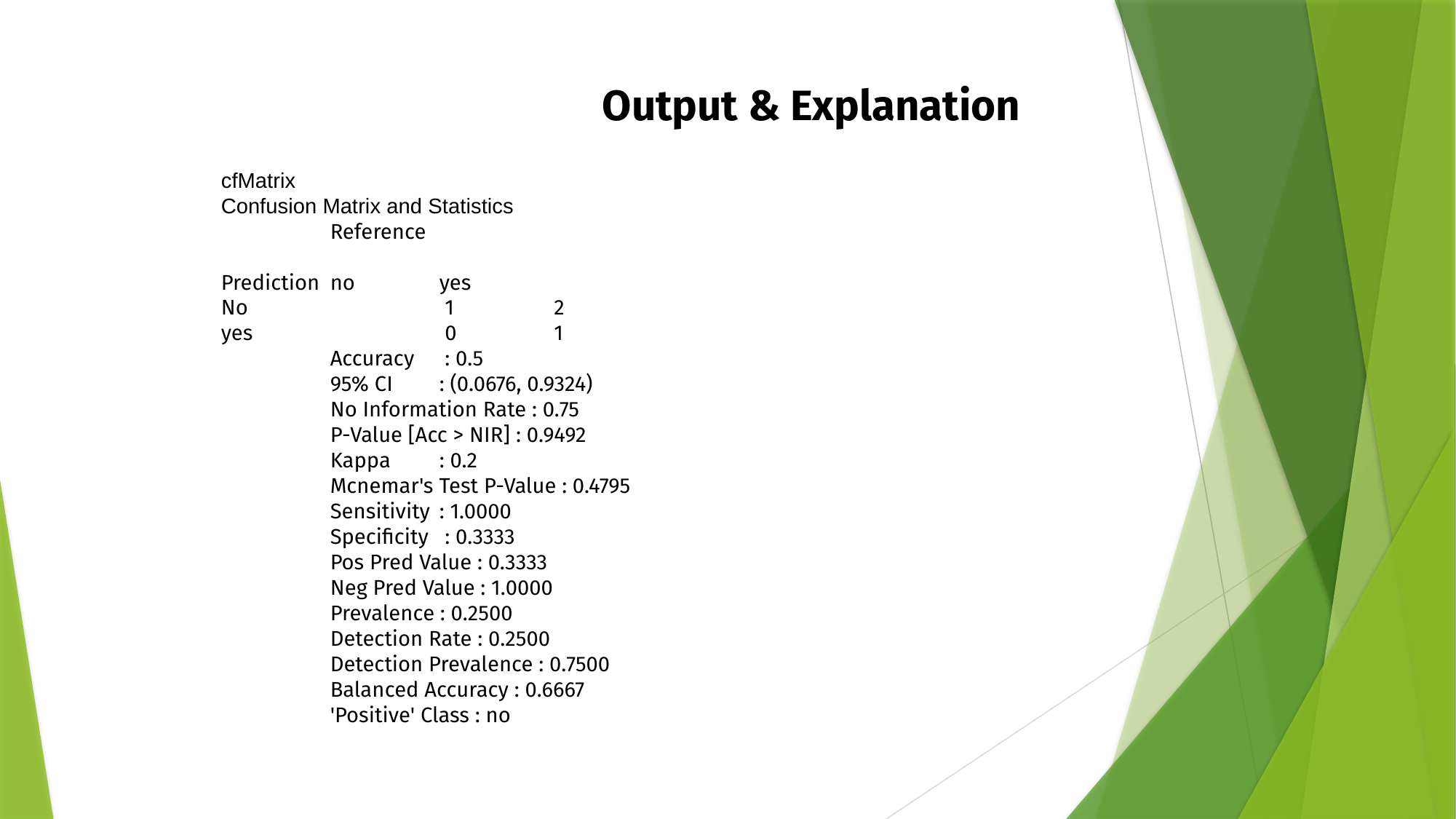

Output & Explanation
cfMatrix
Confusion Matrix and Statistics
	Reference
Prediction 	no 	yes
No		 1 	 2
yes 		 0 	 1
Accuracy	 : 0.5
95% CI 	: (0.0676, 0.9324)
No Information Rate : 0.75
P-Value [Acc > NIR] : 0.9492
Kappa 	: 0.2
Mcnemar's Test P-Value : 0.4795
Sensitivity 	: 1.0000
Specificity	 : 0.3333
Pos Pred Value : 0.3333
Neg Pred Value : 1.0000
Prevalence : 0.2500
Detection Rate : 0.2500
Detection Prevalence : 0.7500
Balanced Accuracy : 0.6667
'Positive' Class : no